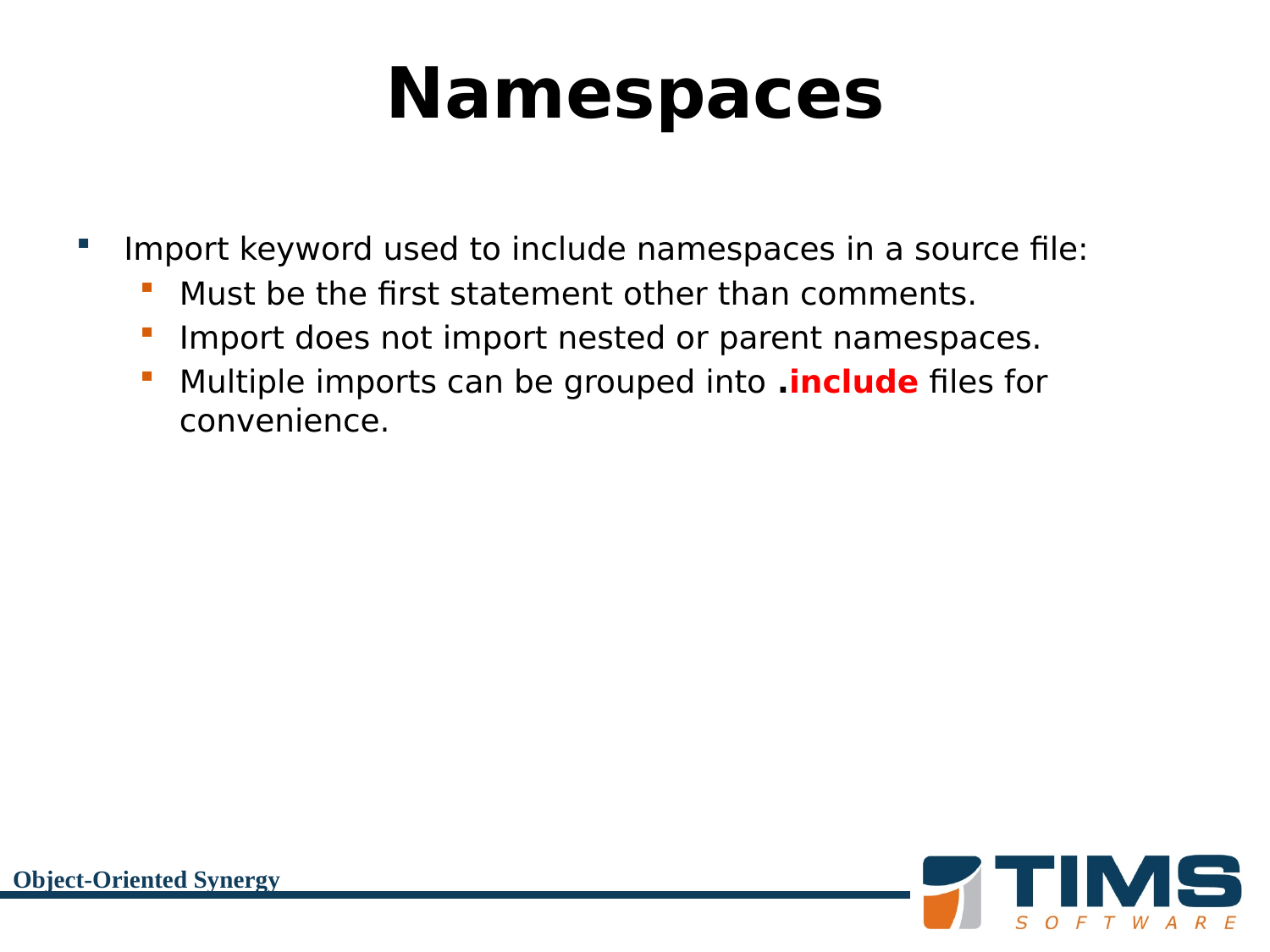

# Namespaces
Import keyword used to include namespaces in a source file:
Must be the first statement other than comments.
Import does not import nested or parent namespaces.
Multiple imports can be grouped into .include files for convenience.
Object-Oriented Synergy